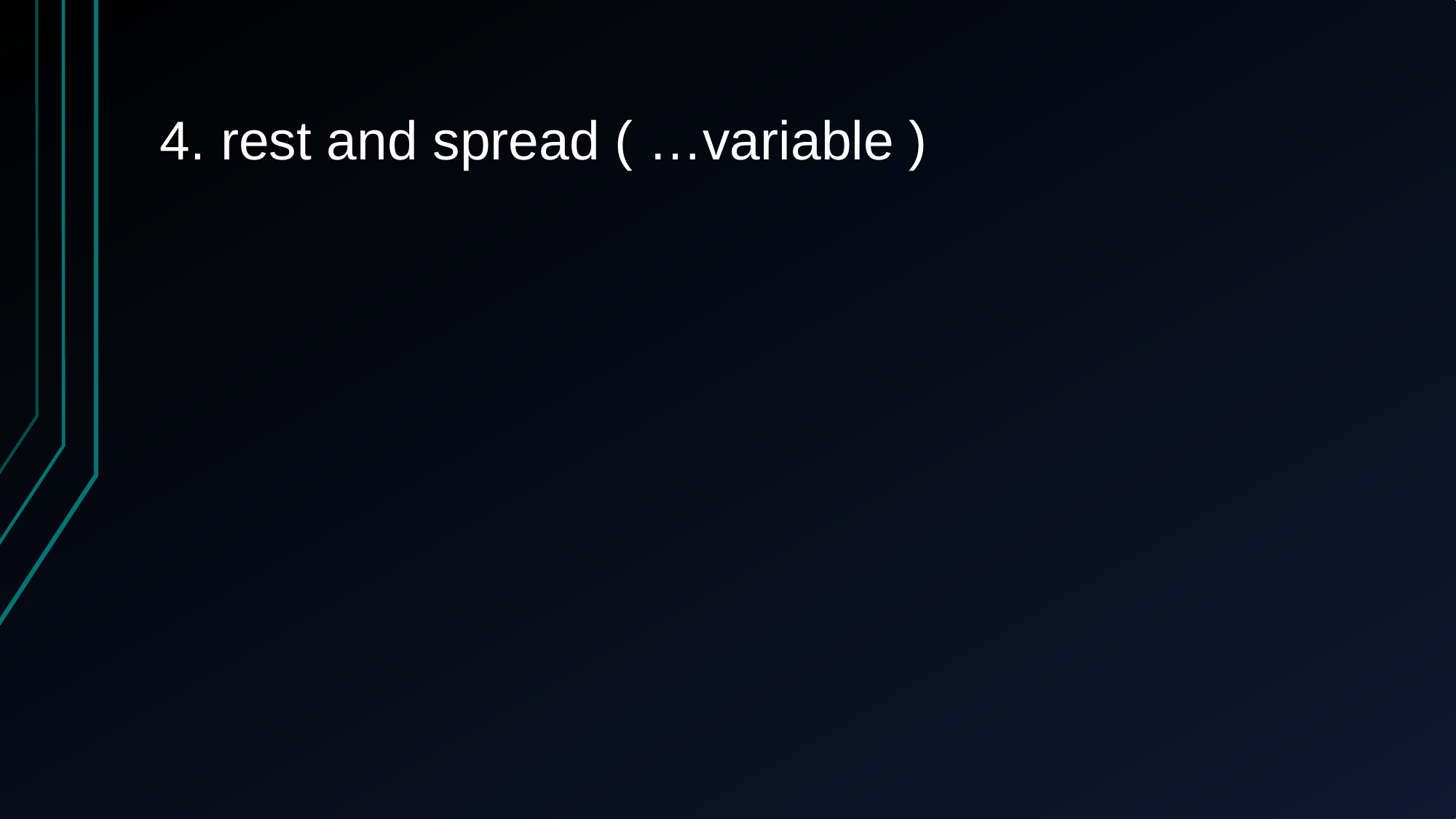

# 4. rest and spread ( …variable )